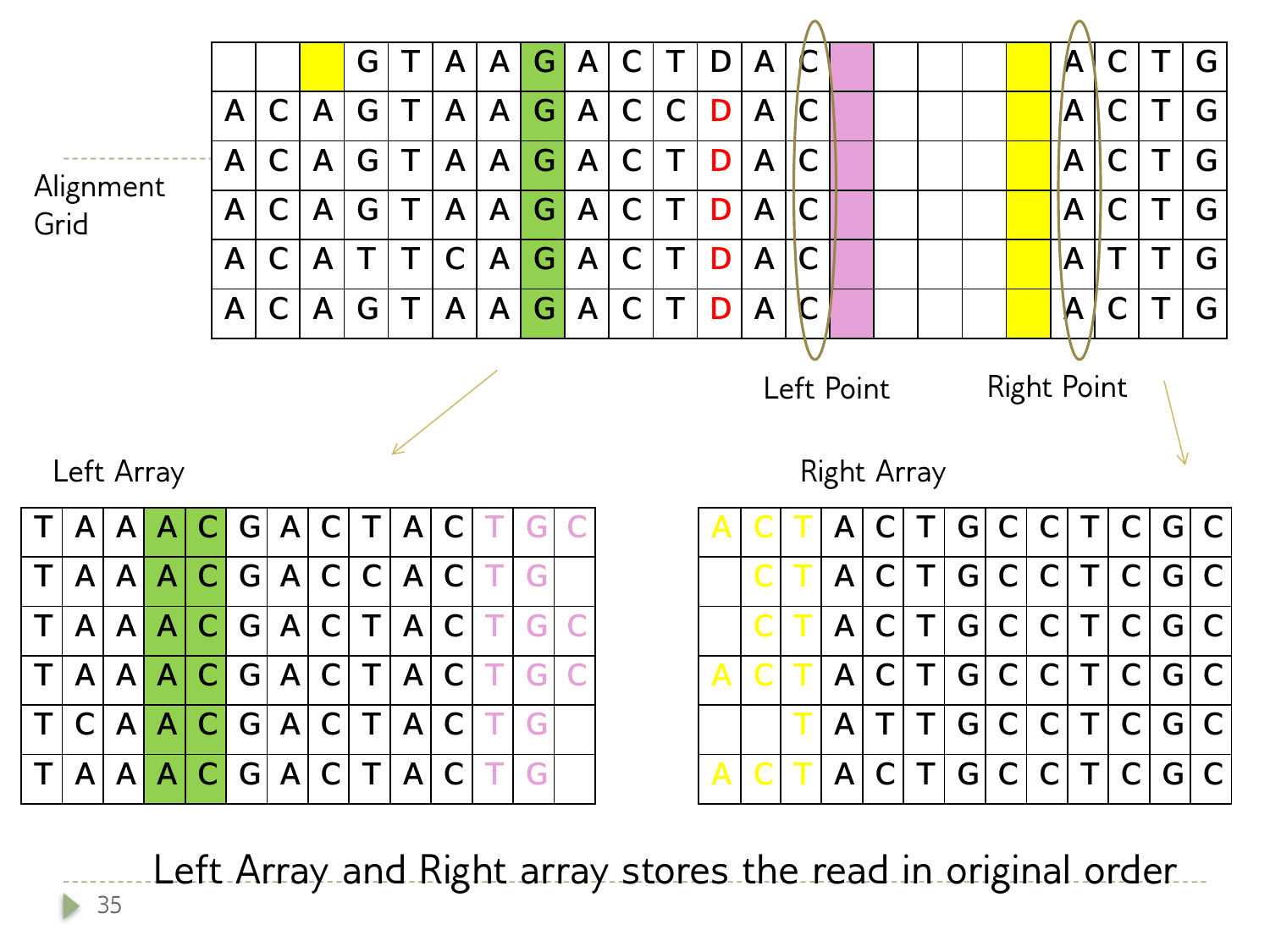

#

|  |  |  | G | T | A | A | G | A | C | T | D | A | C |  |  |  |  |  | A | C | T | G |
| --- | --- | --- | --- | --- | --- | --- | --- | --- | --- | --- | --- | --- | --- | --- | --- | --- | --- | --- | --- | --- | --- | --- |
| A | C | A | G | T | A | A | G | A | C | C | D | A | C |  |  |  |  |  | A | C | T | G |
| A | C | A | G | T | A | A | G | A | C | T | D | A | C |  |  |  |  |  | A | C | T | G |
| A | C | A | G | T | A | A | G | A | C | T | D | A | C |  |  |  |  |  | A | C | T | G |
| A | C | A | T | T | C | A | G | A | C | T | D | A | C |  |  |  |  |  | A | T | T | G |
| A | C | A | G | T | A | A | G | A | C | T | D | A | C |  |  |  |  |  | A | C | T | G |
Alignment
Grid

Right Point
Left Point
Left Array
Right Array
| T | A | A | A | C | G | A | C | T | A | C | T | G | C |
| --- | --- | --- | --- | --- | --- | --- | --- | --- | --- | --- | --- | --- | --- |
| T | A | A | A | C | G | A | C | C | A | C | T | G |  |
| T | A | A | A | C | G | A | C | T | A | C | T | G | C |
| T | A | A | A | C | G | A | C | T | A | C | T | G | C |
| T | C | A | A | C | G | A | C | T | A | C | T | G |  |
| T | A | A | A | C | G | A | C | T | A | C | T | G |  |
| A | C | T | A | C | T | G | C | C | T | C | G | C |
| --- | --- | --- | --- | --- | --- | --- | --- | --- | --- | --- | --- | --- |
|  | C | T | A | C | T | G | C | C | T | C | G | C |
|  | C | T | A | C | T | G | C | C | T | C | G | C |
| A | C | T | A | C | T | G | C | C | T | C | G | C |
|  |  | T | A | T | T | G | C | C | T | C | G | C |
| A | C | T | A | C | T | G | C | C | T | C | G | C |
Left Array and Right array stores the read in original order
35